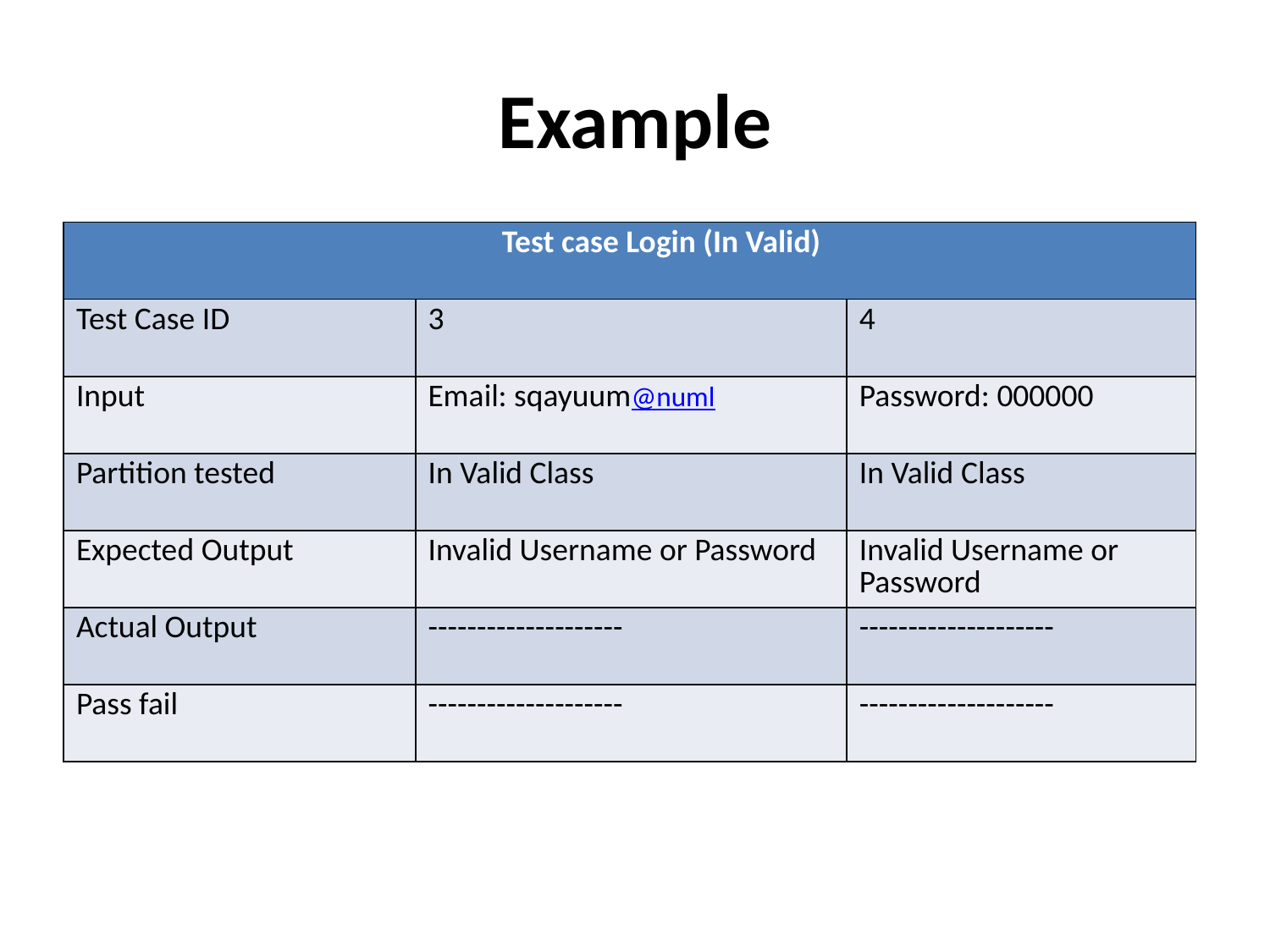

# Example
| Test case Login (In Valid) |  |  |
| --- | --- | --- |
| Test Case ID | 3 | 4 |
| Input | Email: sqayuum@numl | Password: 000000 |
| Partition tested | In Valid Class | In Valid Class |
| Expected Output | Invalid Username or Password | Invalid Username or Password |
| Actual Output | -------------------- | -------------------- |
| Pass fail | -------------------- | -------------------- |